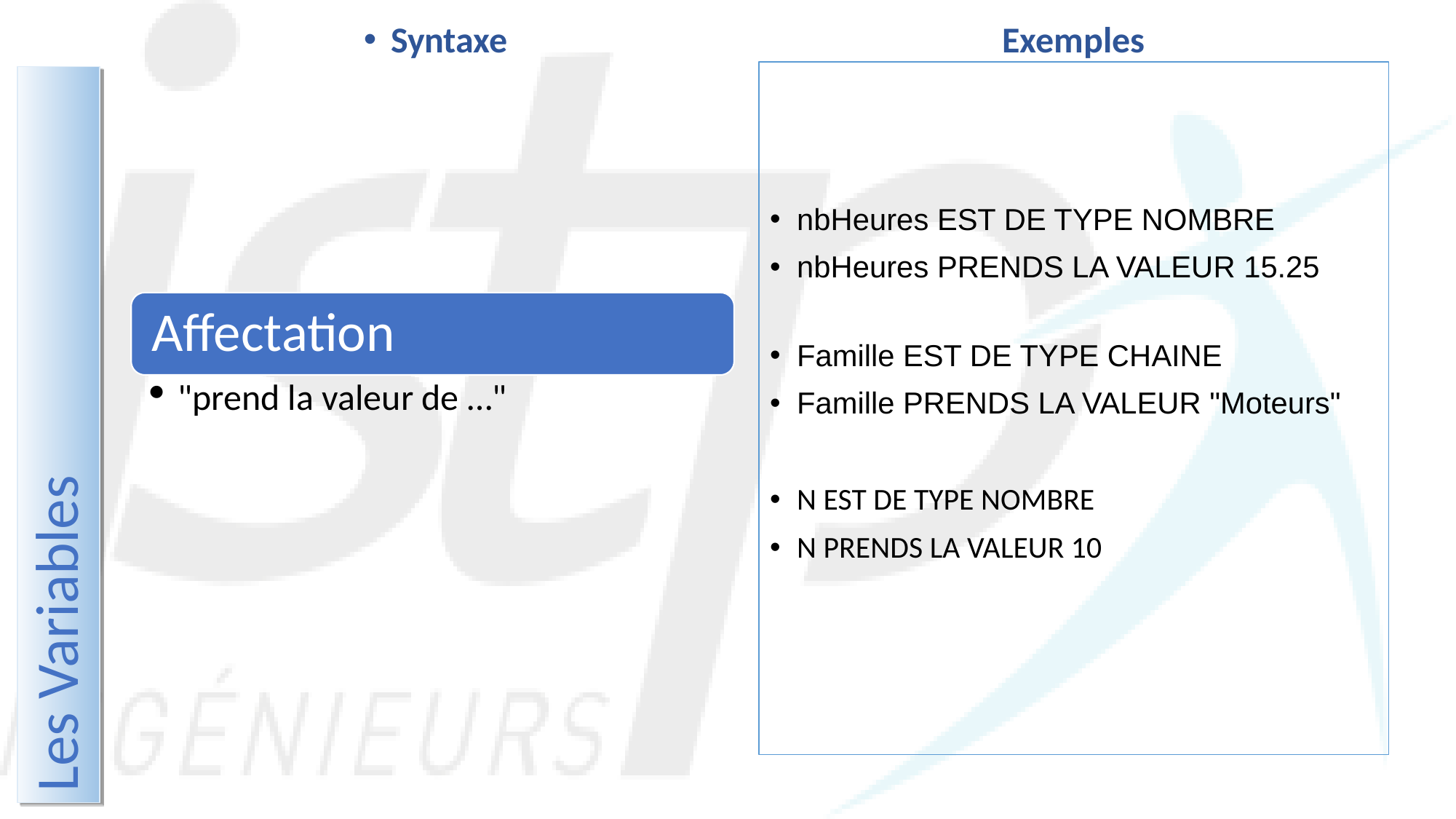

Syntaxe
Exemples
nbHeures EST DE TYPE NOMBRE
nbHeures PRENDS LA VALEUR 15.25

Famille EST DE TYPE CHAINE
Famille PRENDS LA VALEUR "Moteurs"

N EST DE TYPE NOMBRE
N PRENDS LA VALEUR 10

Affectation
"prend la valeur de …"
Les Variables